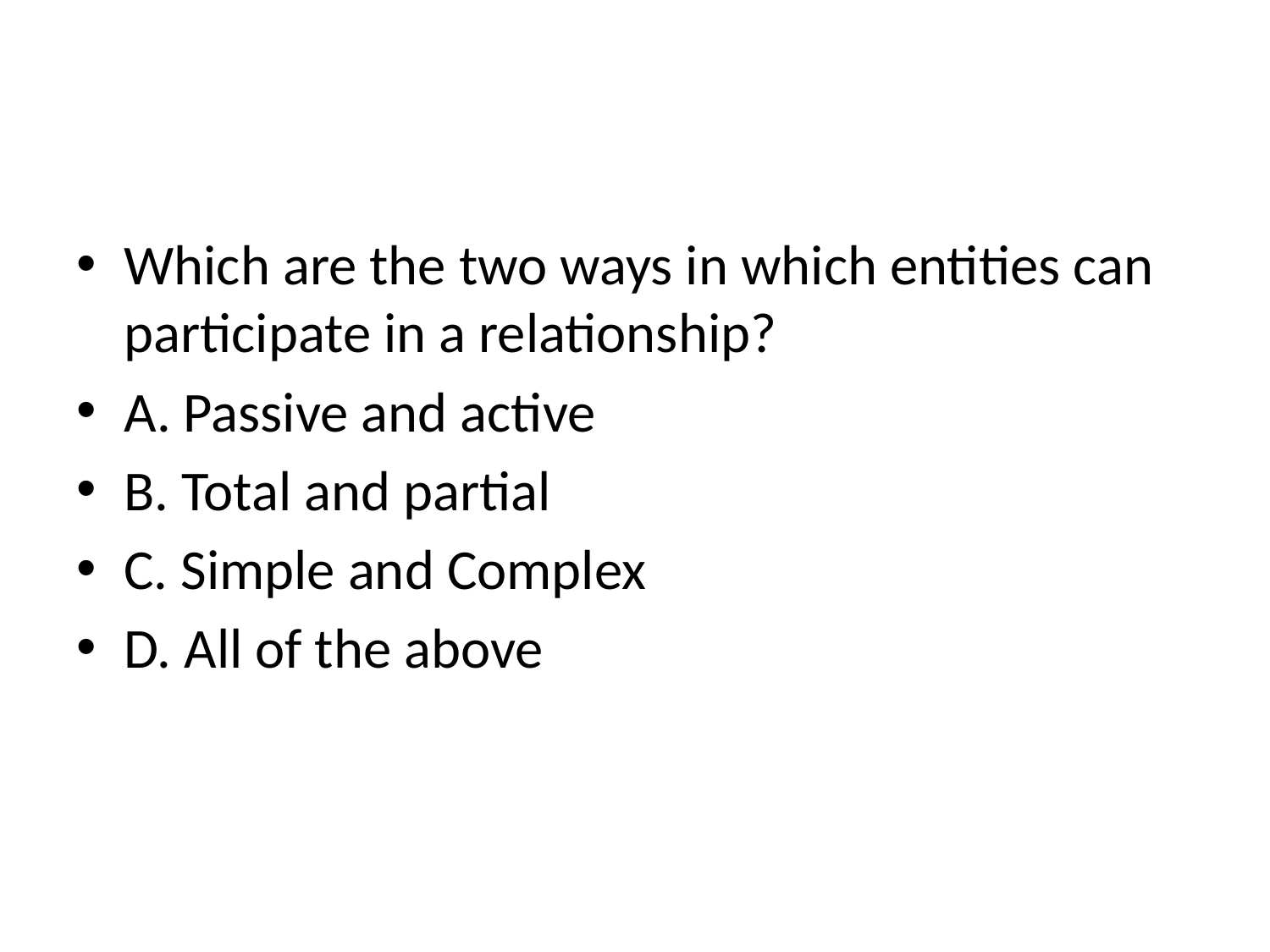

#
Which are the two ways in which entities can participate in a relationship?
A. Passive and active
B. Total and partial
C. Simple and Complex
D. All of the above